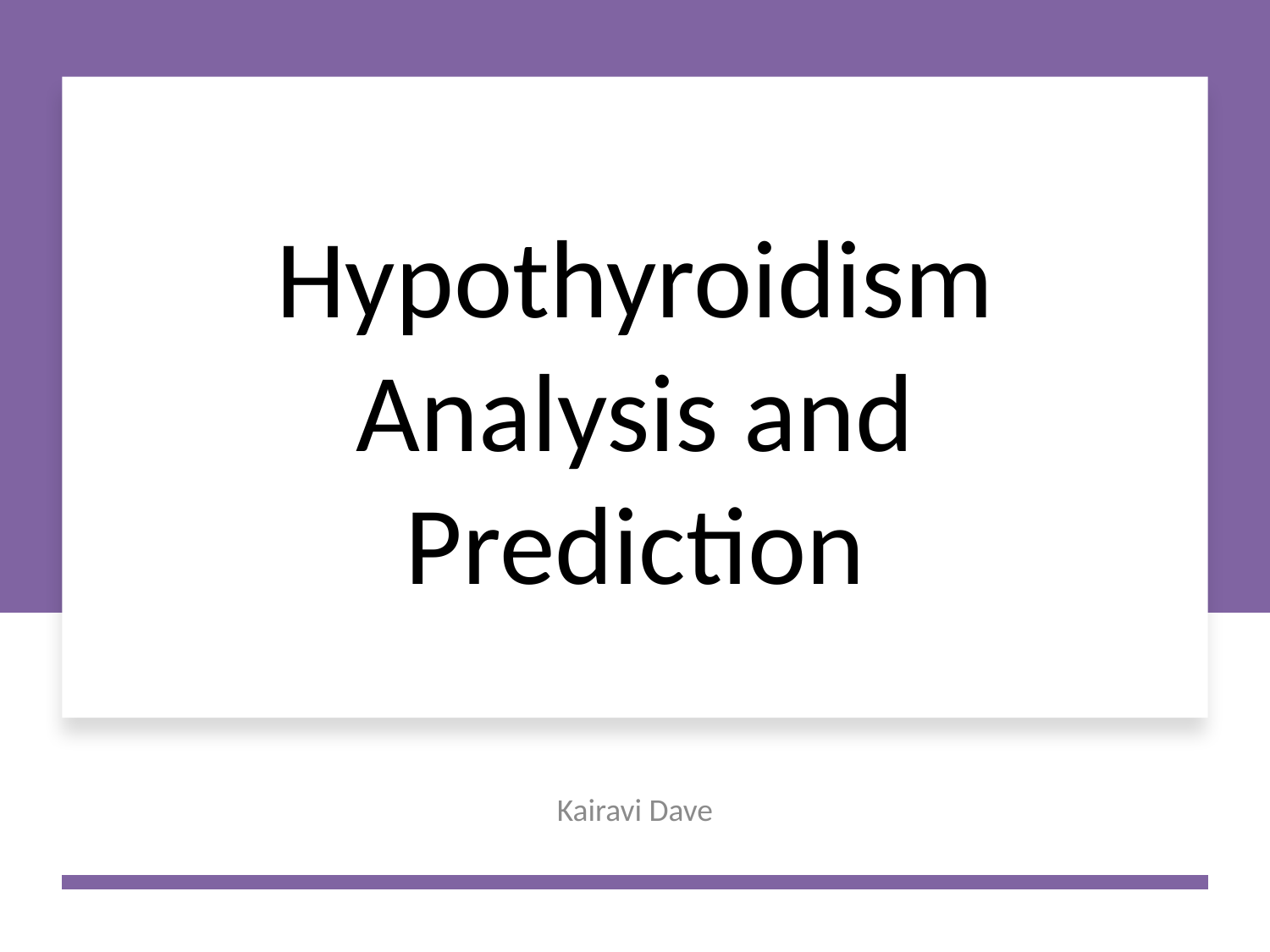

# Hypothyroidism Analysis and Prediction
Kairavi Dave